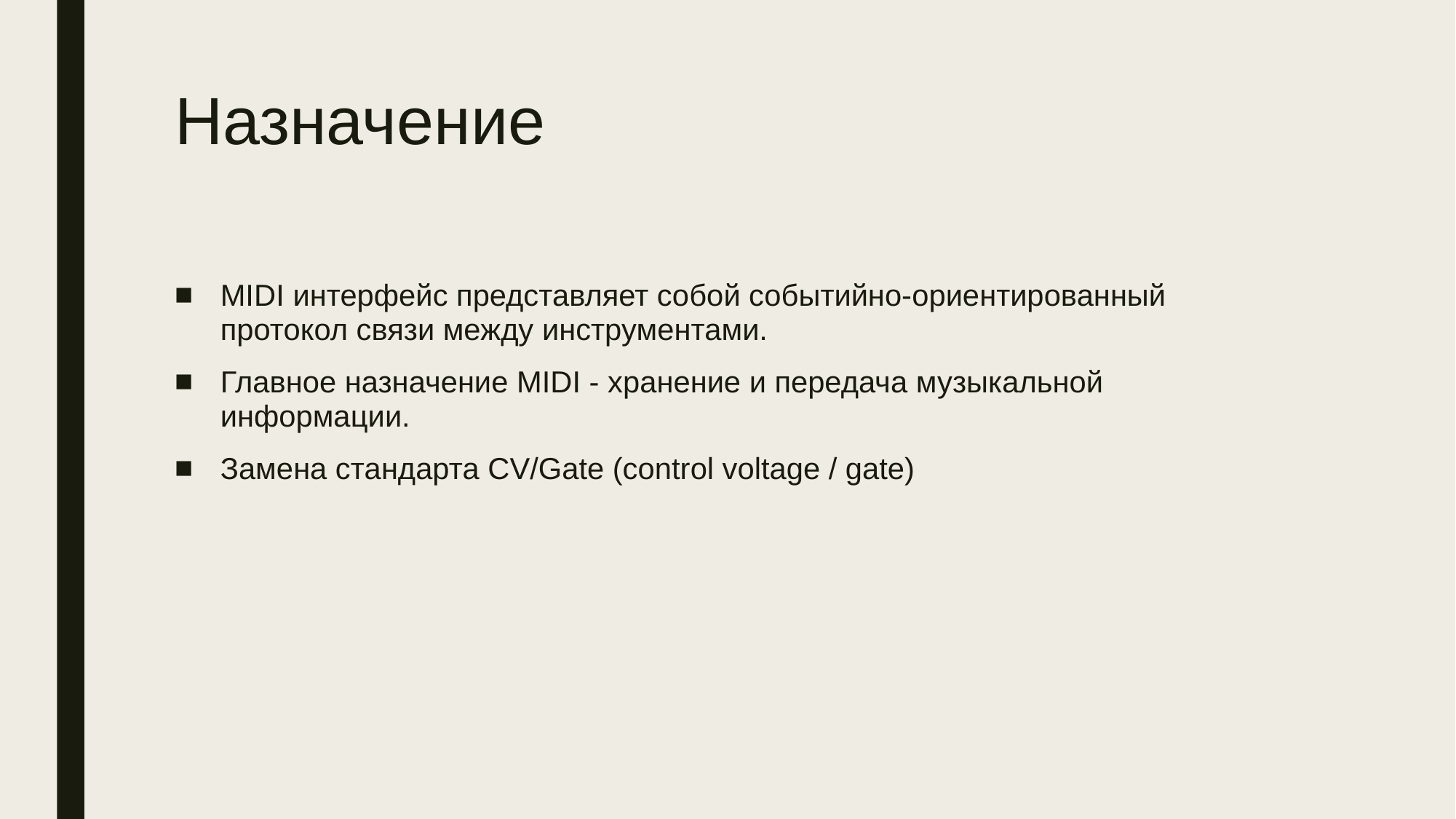

# Назначение
MIDI интерфейс представляет собой событийно-ориентированный протокол связи между инструментами.
Главное назначение MIDI - хранение и передача музыкальной информации.
Замена стандарта CV/Gate (control voltage / gate)